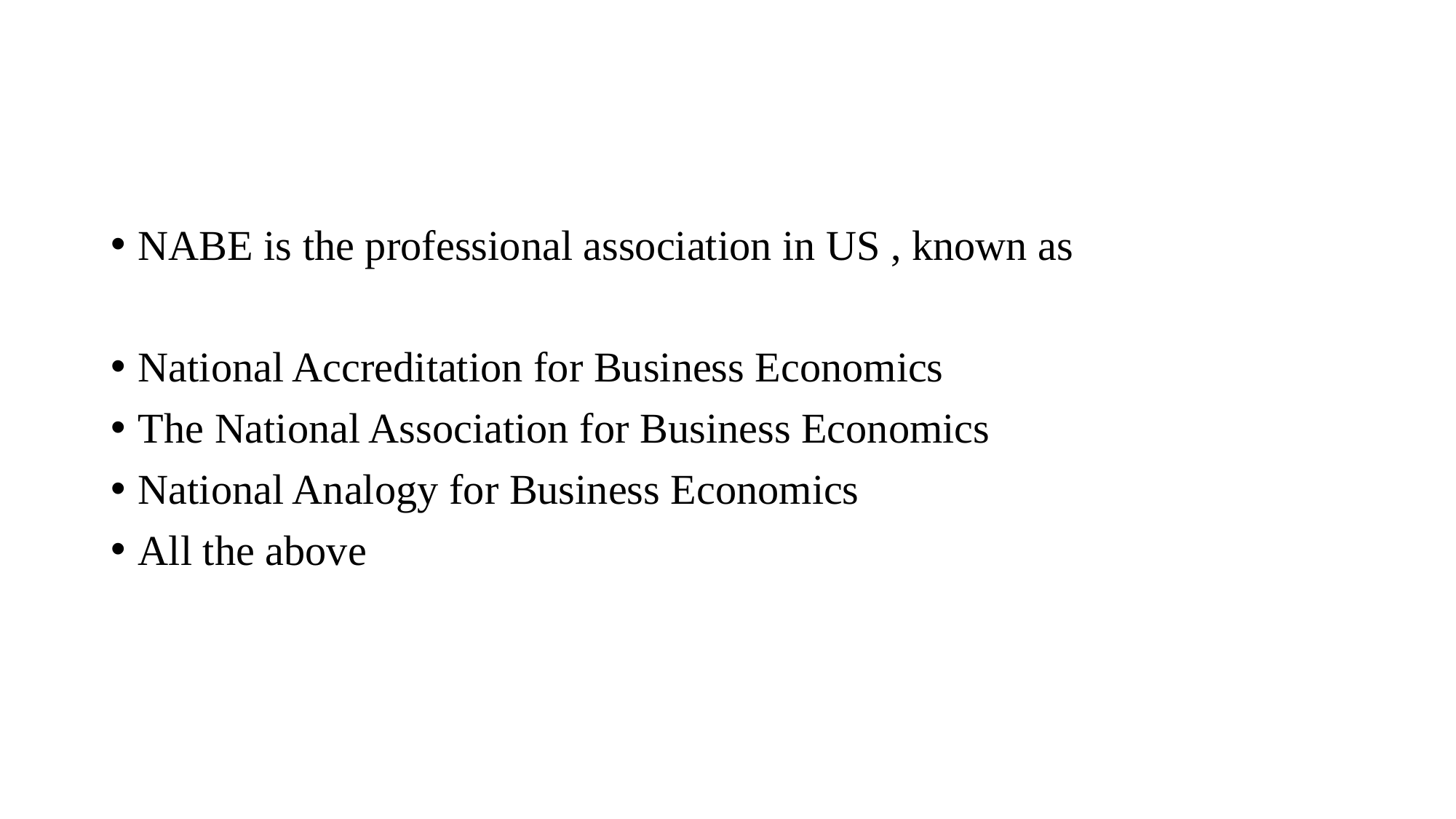

#
NABE is the professional association in US , known as

National Accreditation for Business Economics
The National Association for Business Economics
National Analogy for Business Economics
All the above